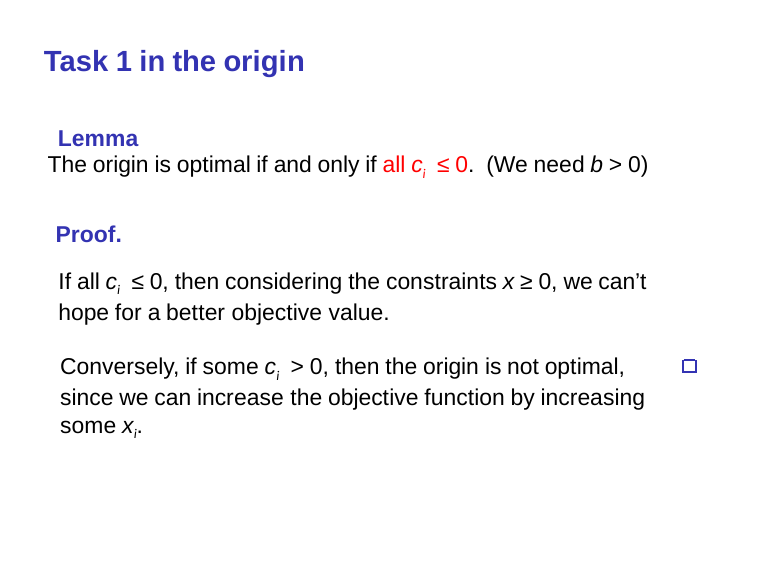

Task 1 in the origin
Lemma
The origin is optimal if and only if all ci  ≤ 0.  (We need b > 0)
Proof.
If all ci  ≤ 0, then considering the constraints x ≥ 0, we can’t hope for a better objective value.
Conversely, if some ci  > 0, then the origin is not optimal, since we can increase the objective function by increasing some xi.